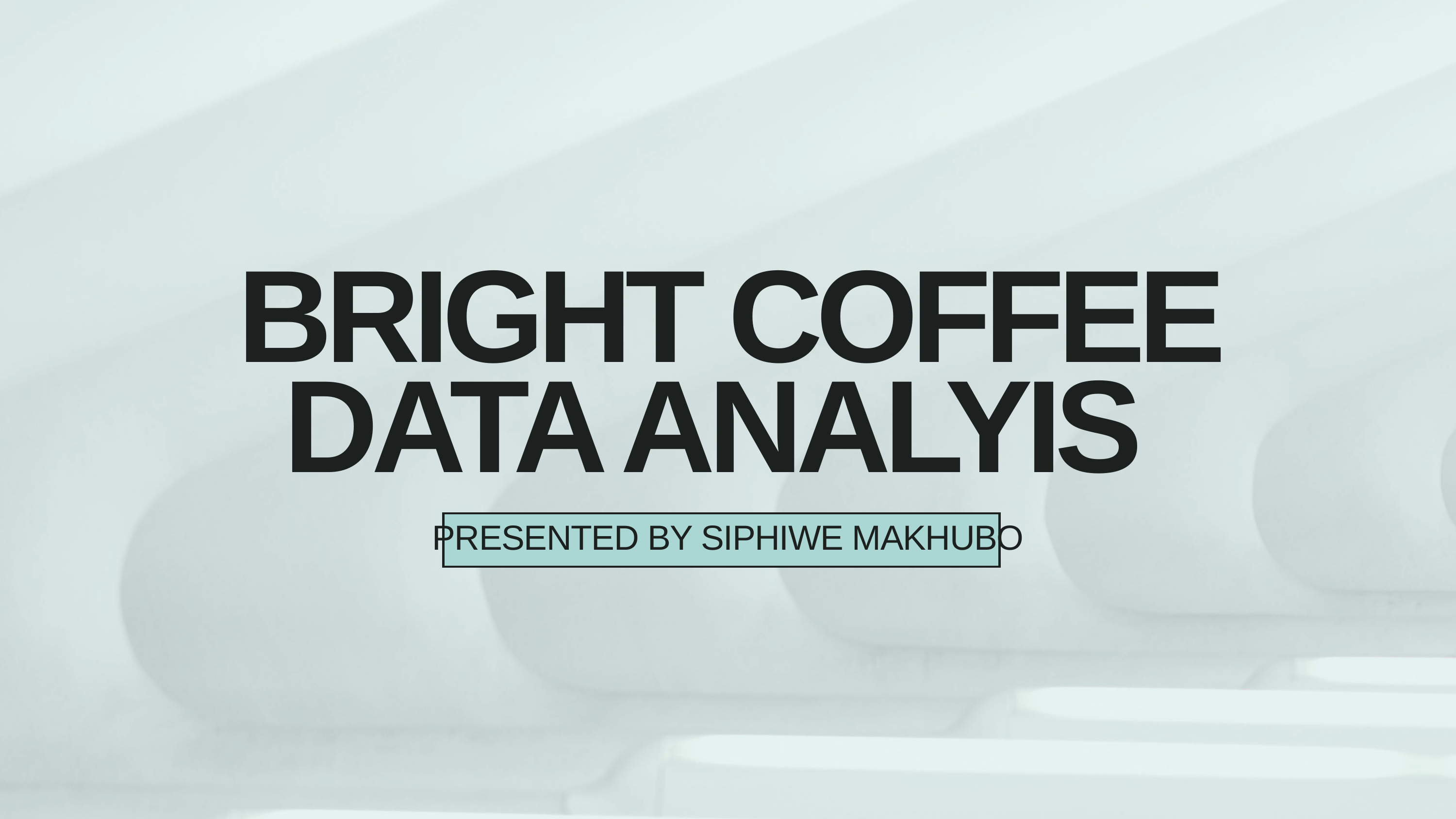

BRIGHT COFFEE DATA ANALYIS

PRESENTED BY SIPHIWE MAKHUBO